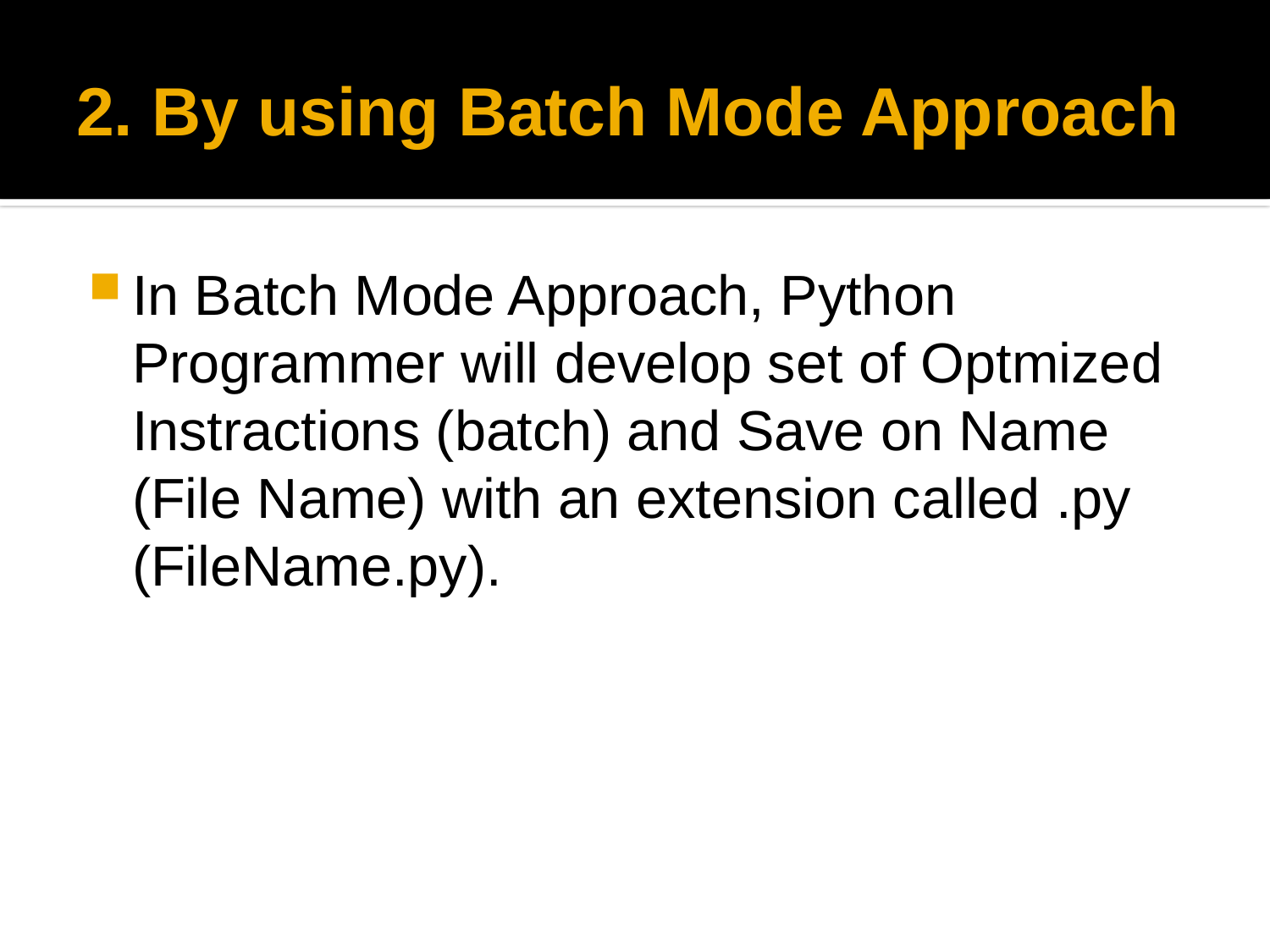

# 2. By using Batch Mode Approach
In Batch Mode Approach, Python Programmer will develop set of Optmized Instractions (batch) and Save on Name (File Name) with an extension called .py (FileName.py).